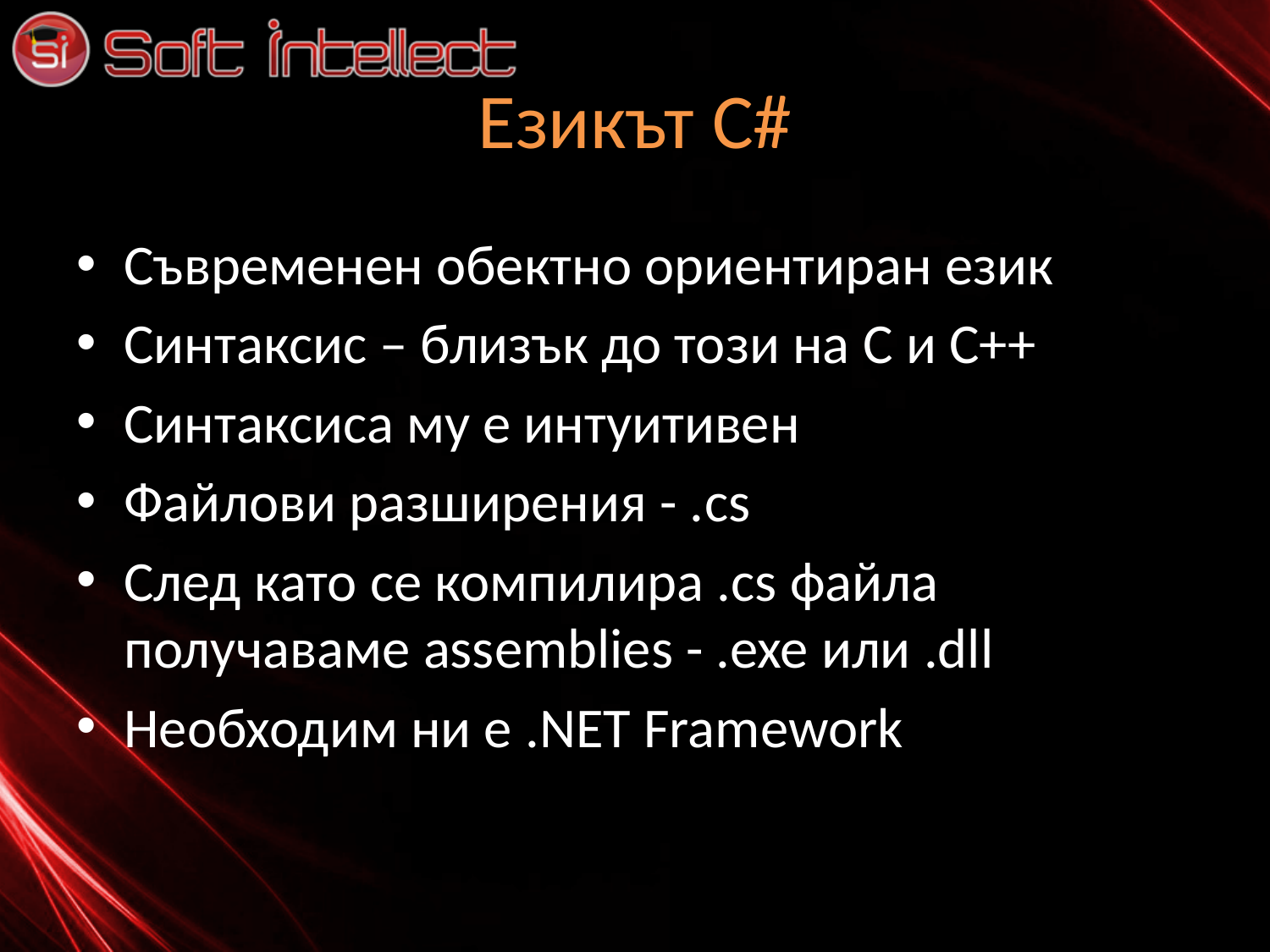

# Езикът C#
Съвременен обектно ориентиран език
Синтаксис – близък до този на C и C++
Синтаксиса му е интуитивен
Файлови разширения - .cs
След като се компилира .cs файла получаваме assemblies - .exe или .dll
Необходим ни е .NET Framework